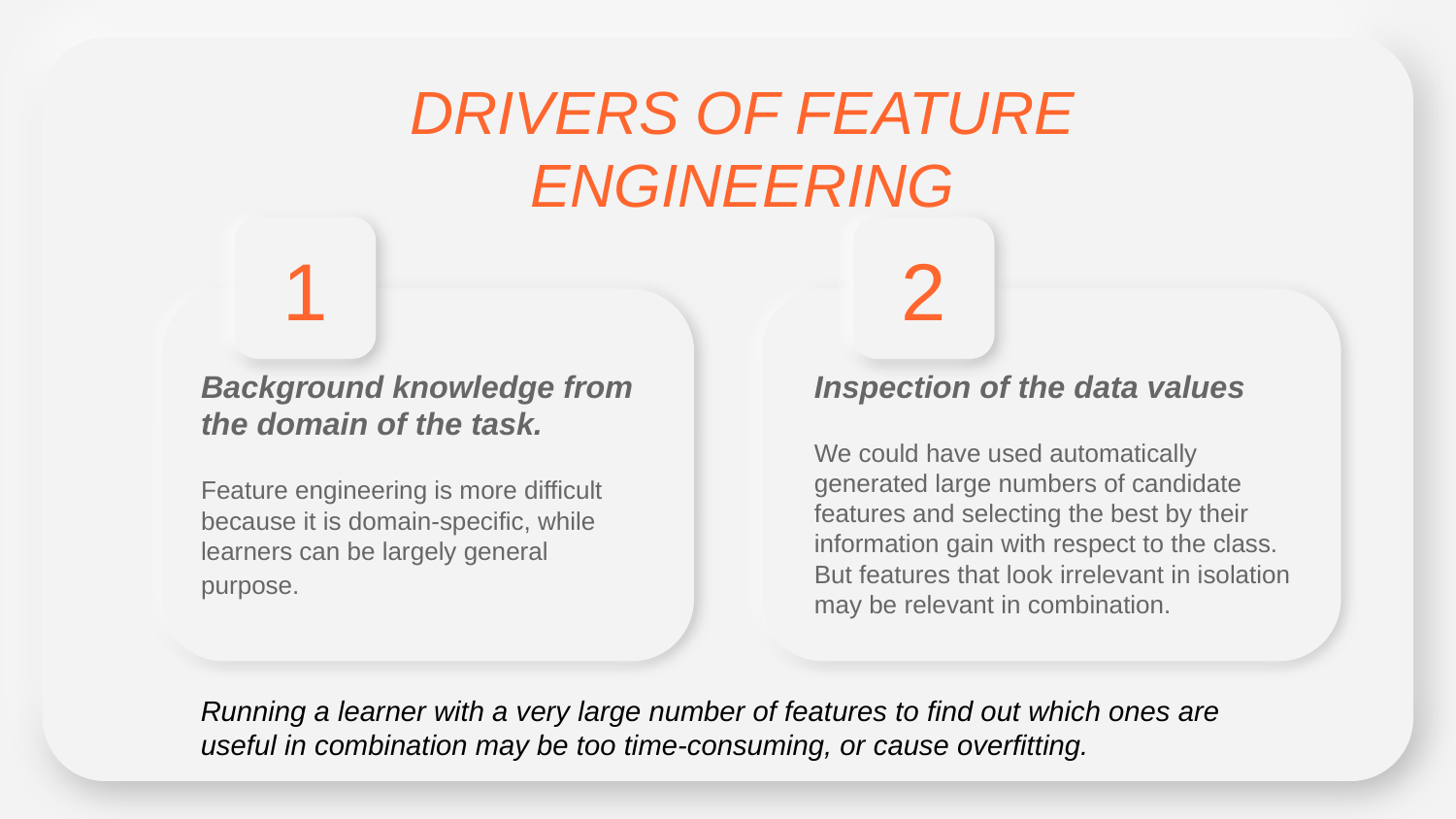

# DRIVERS OF FEATURE ENGINEERING

1
2
Background knowledge from the domain of the task.
Feature engineering is more difficult because it is domain-specific, while learners can be largely general purpose.
Inspection of the data values
We could have used automatically generated large numbers of candidate features and selecting the best by their information gain with respect to the class. But features that look irrelevant in isolation may be relevant in combination.

Running a learner with a very large number of features to find out which ones are useful in combination may be too time-consuming, or cause overfitting.